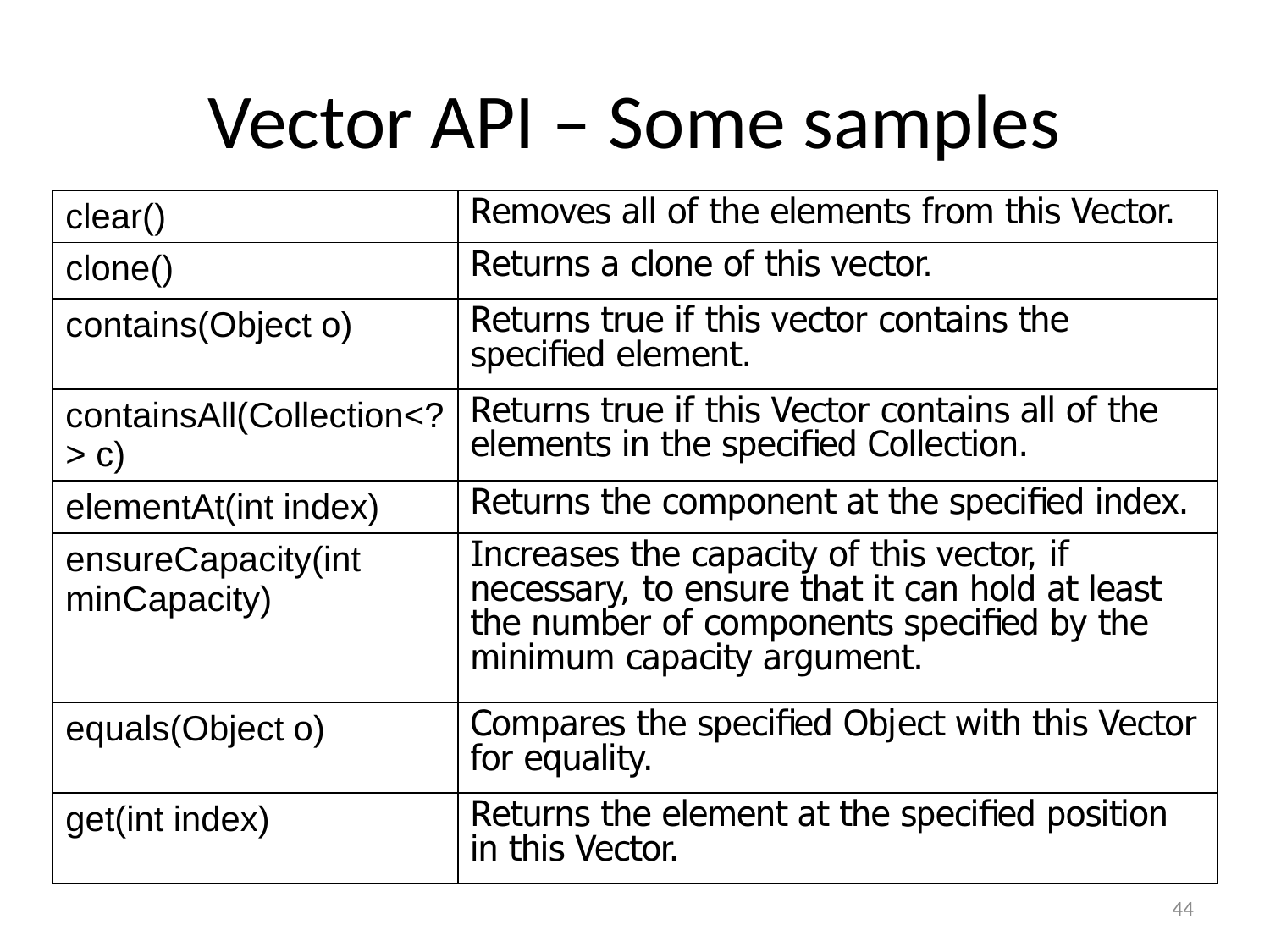

# Vector API – Some samples
| clear​() | Removes all of the elements from this Vector. |
| --- | --- |
| clone​() | Returns a clone of this vector. |
| contains​(Object o) | Returns true if this vector contains the specified element. |
| containsAll​(Collection<?> c) | Returns true if this Vector contains all of the elements in the specified Collection. |
| elementAt​(int index) | Returns the component at the specified index. |
| ensureCapacity​(int minCapacity) | Increases the capacity of this vector, if necessary, to ensure that it can hold at least the number of components specified by the minimum capacity argument. |
| equals​(Object o) | Compares the specified Object with this Vector for equality. |
| get​(int index) | Returns the element at the specified position in this Vector. |
44